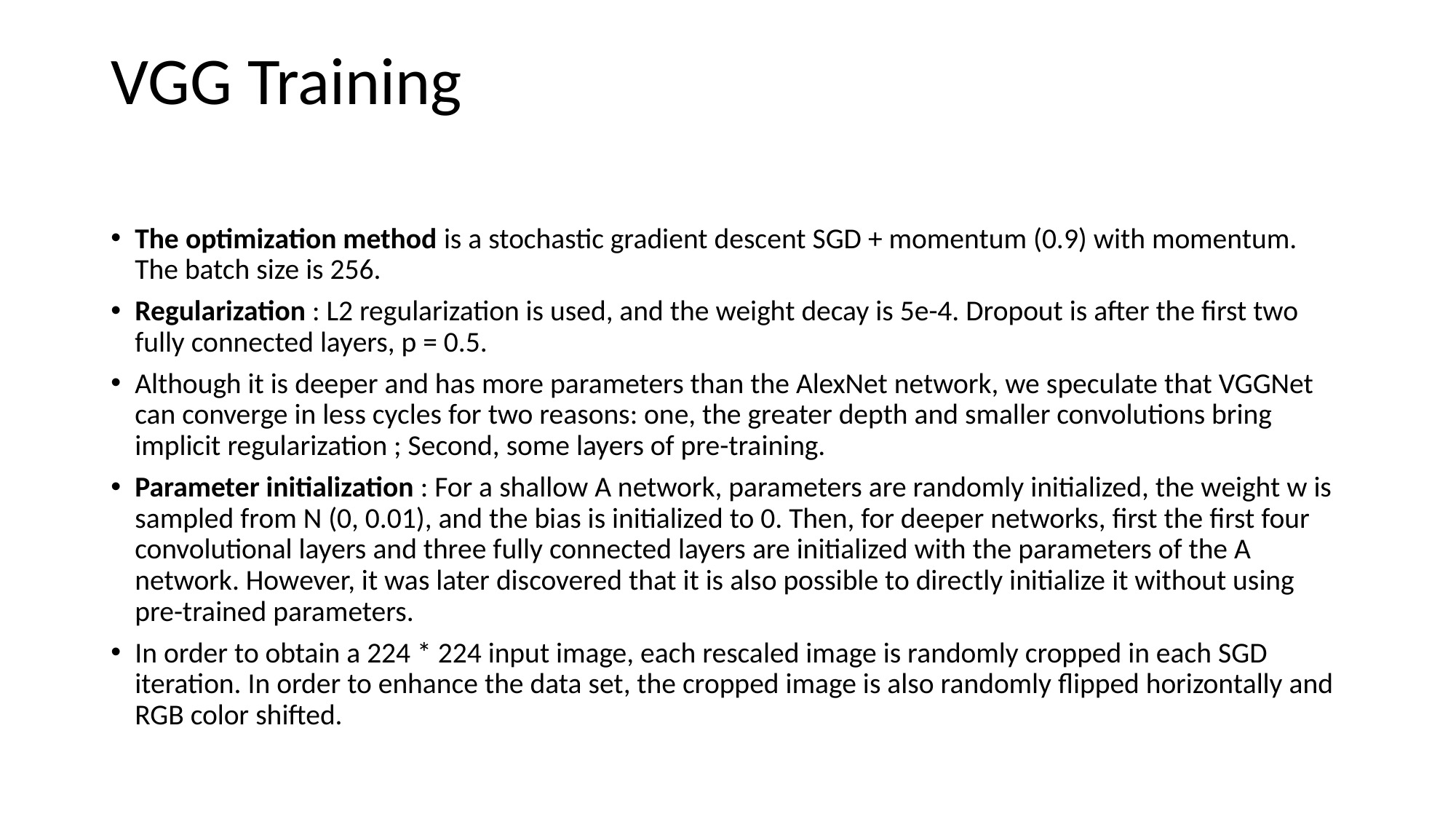

# VGG Training
The optimization method is a stochastic gradient descent SGD + momentum (0.9) with momentum. The batch size is 256.
Regularization : L2 regularization is used, and the weight decay is 5e-4. Dropout is after the first two fully connected layers, p = 0.5.
Although it is deeper and has more parameters than the AlexNet network, we speculate that VGGNet can converge in less cycles for two reasons: one, the greater depth and smaller convolutions bring implicit regularization ; Second, some layers of pre-training.
Parameter initialization : For a shallow A network, parameters are randomly initialized, the weight w is sampled from N (0, 0.01), and the bias is initialized to 0. Then, for deeper networks, first the first four convolutional layers and three fully connected layers are initialized with the parameters of the A network. However, it was later discovered that it is also possible to directly initialize it without using pre-trained parameters.
In order to obtain a 224 * 224 input image, each rescaled image is randomly cropped in each SGD iteration. In order to enhance the data set, the cropped image is also randomly flipped horizontally and RGB color shifted.